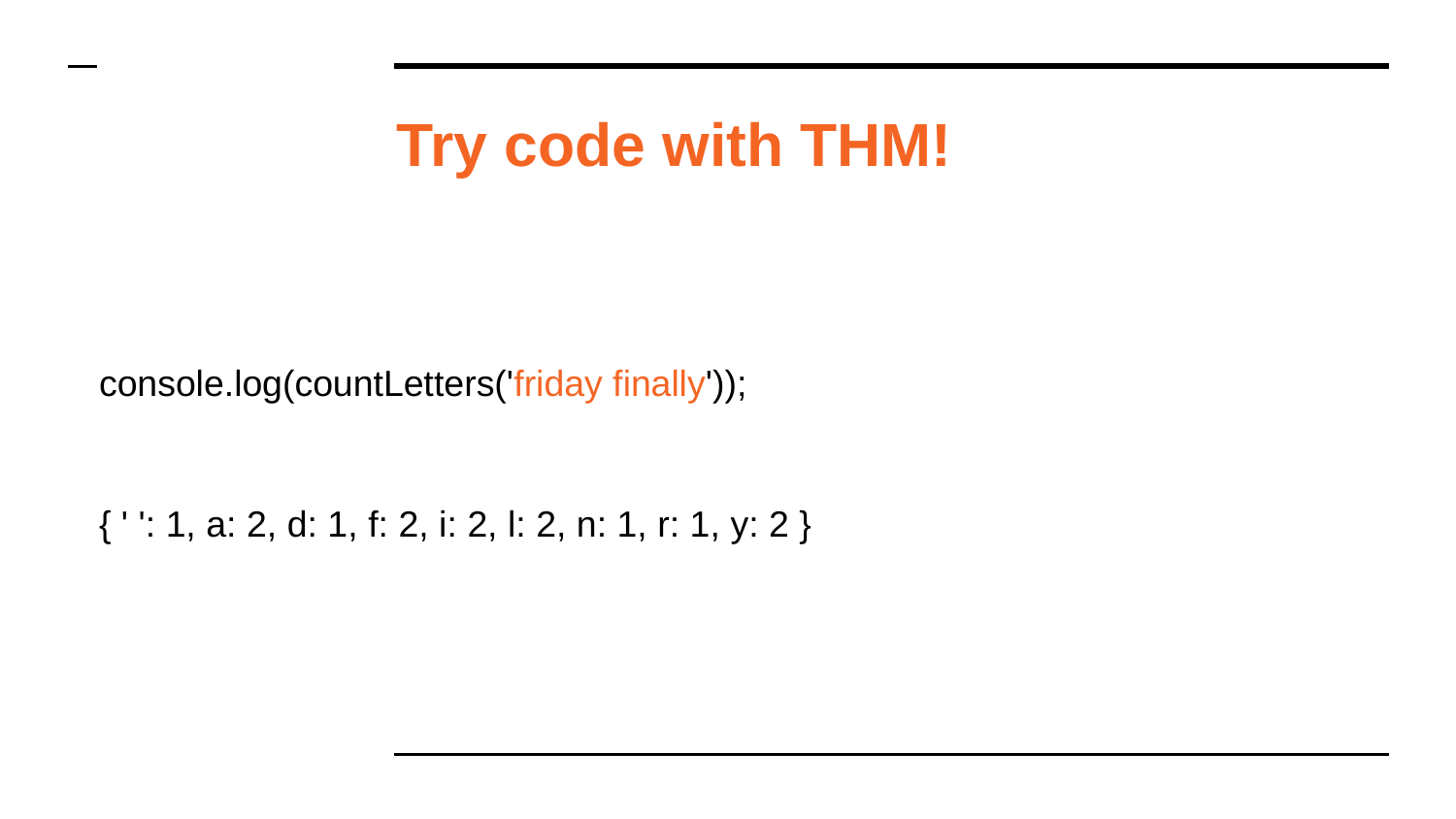

# Try code with THM!
console.log(countLetters('friday finally'));

{ ' ': 1, a: 2, d: 1, f: 2, i: 2, l: 2, n: 1, r: 1, y: 2 }